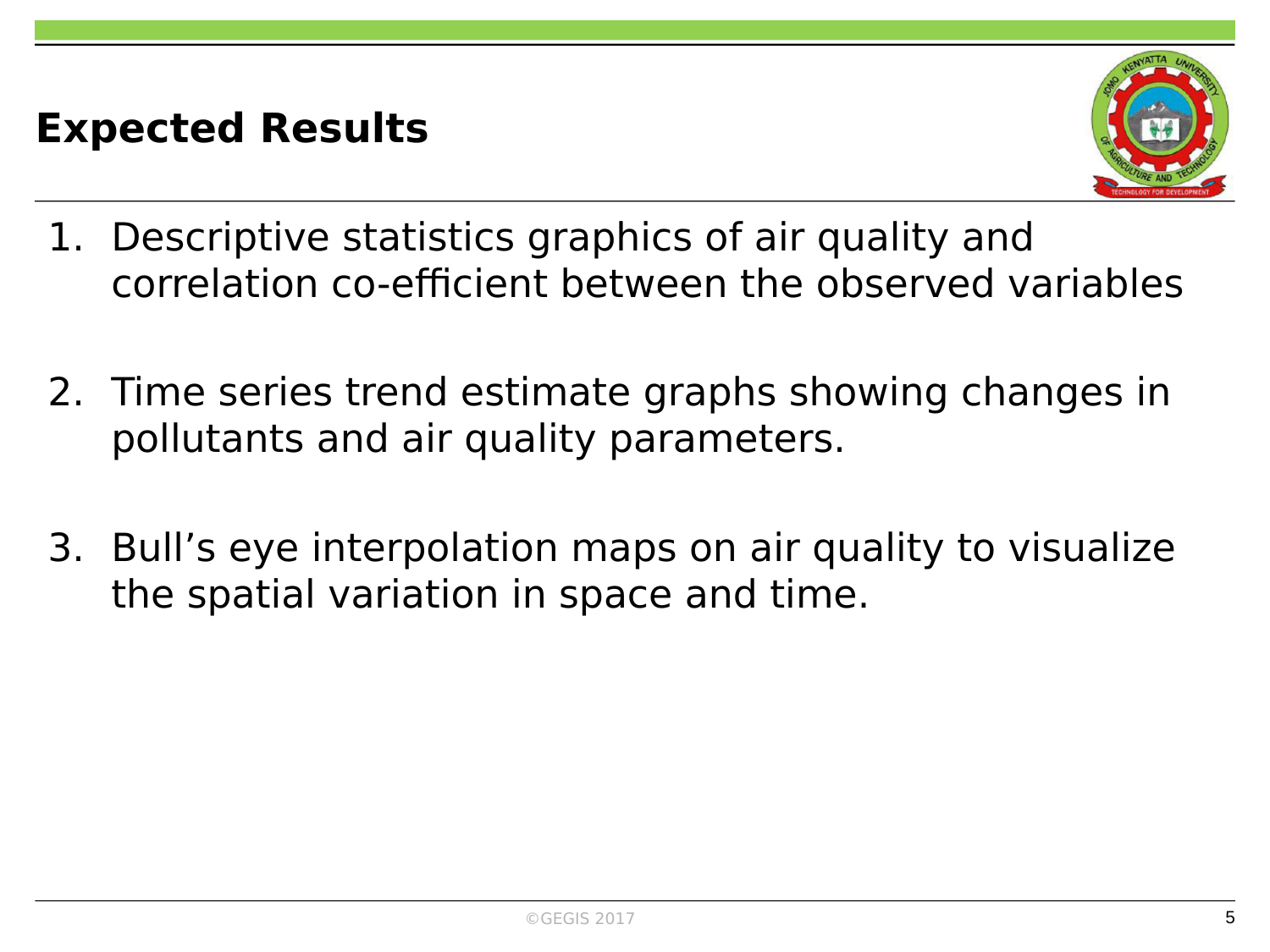

# Expected Results
Descriptive statistics graphics of air quality and correlation co-efficient between the observed variables

Time series trend estimate graphs showing changes in pollutants and air quality parameters.

Bull’s eye interpolation maps on air quality to visualize the spatial variation in space and time.